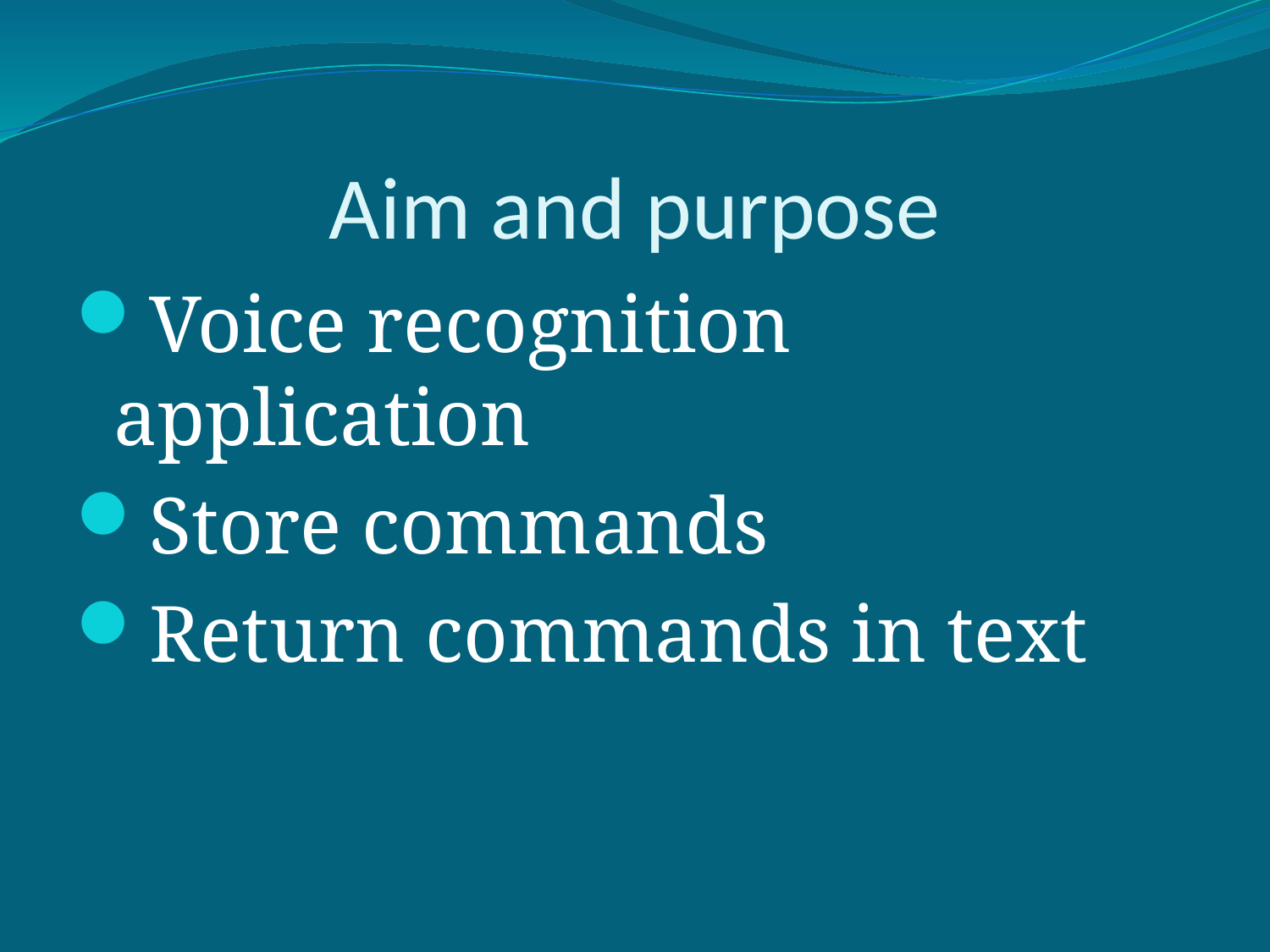

# Aim and purpose
Voice recognition application
Store commands
Return commands in text